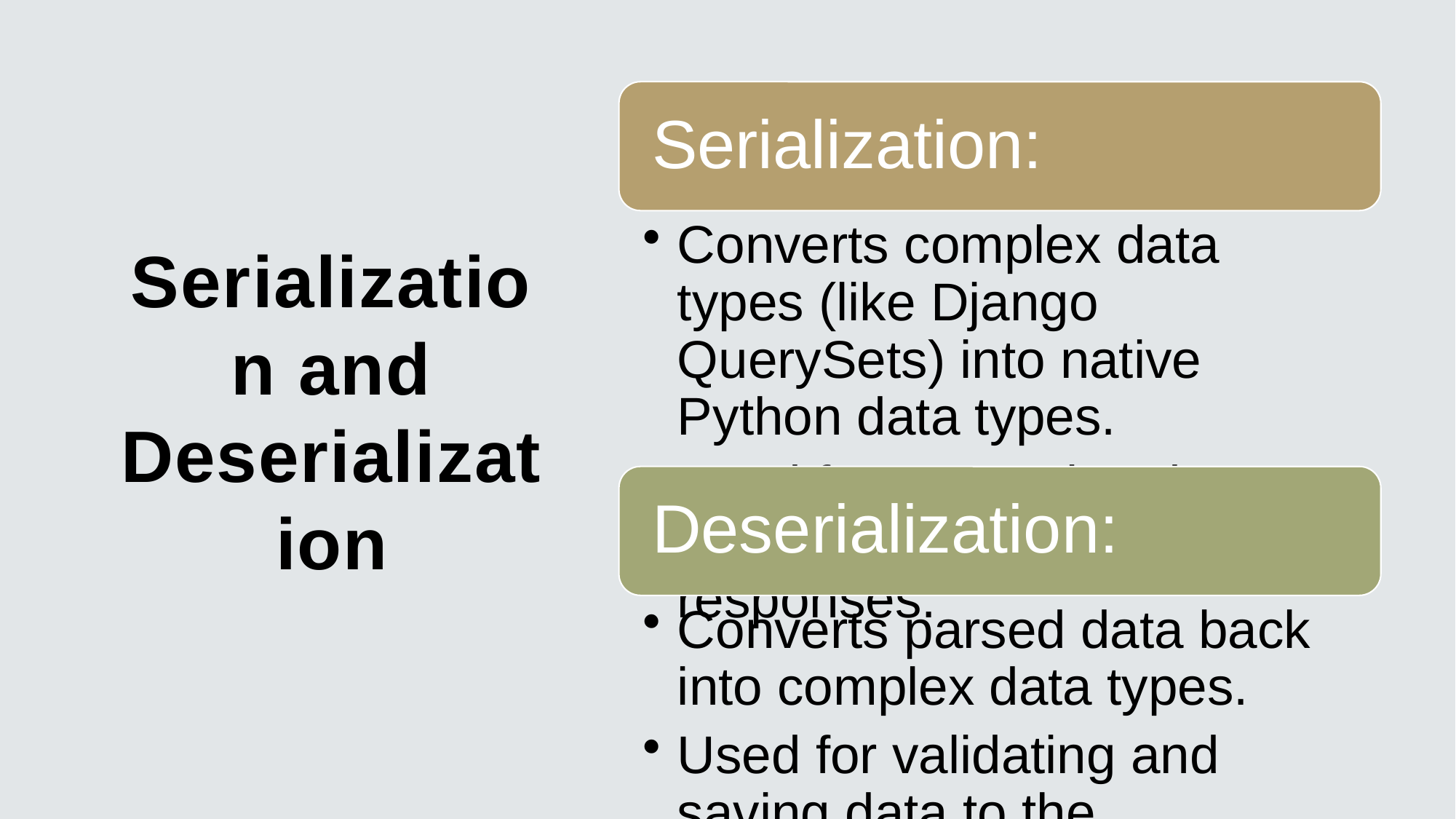

Serialization:
Converts complex data types (like Django QuerySets) into native Python data types.
Used for converting data to JSON or XML for API responses.
Deserialization:
Converts parsed data back into complex data types.
Used for validating and saving data to the database.
# Serialization and Deserialization